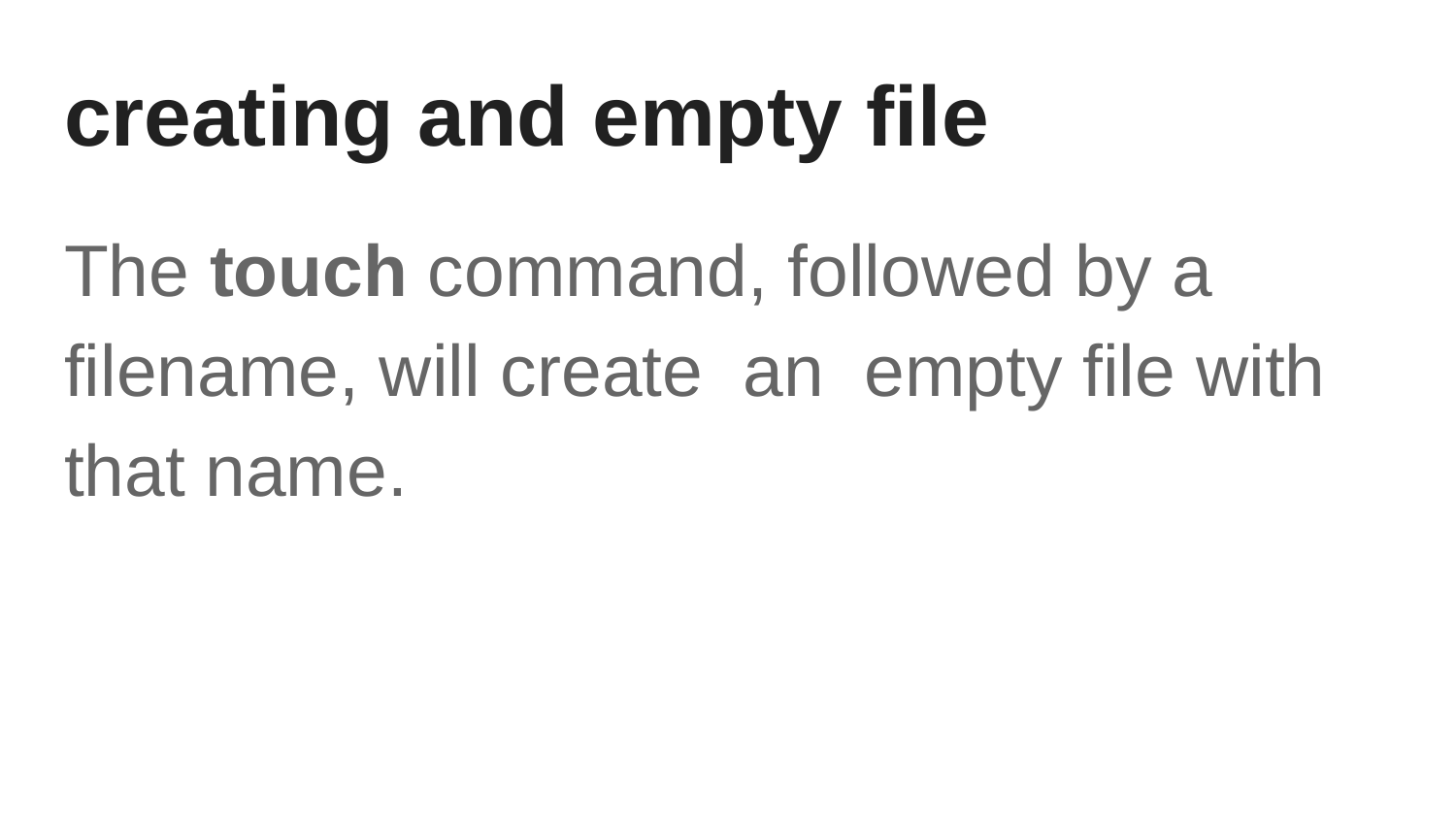

# creating and empty file
The touch command, followed by a filename, will create  an  empty file with that name.